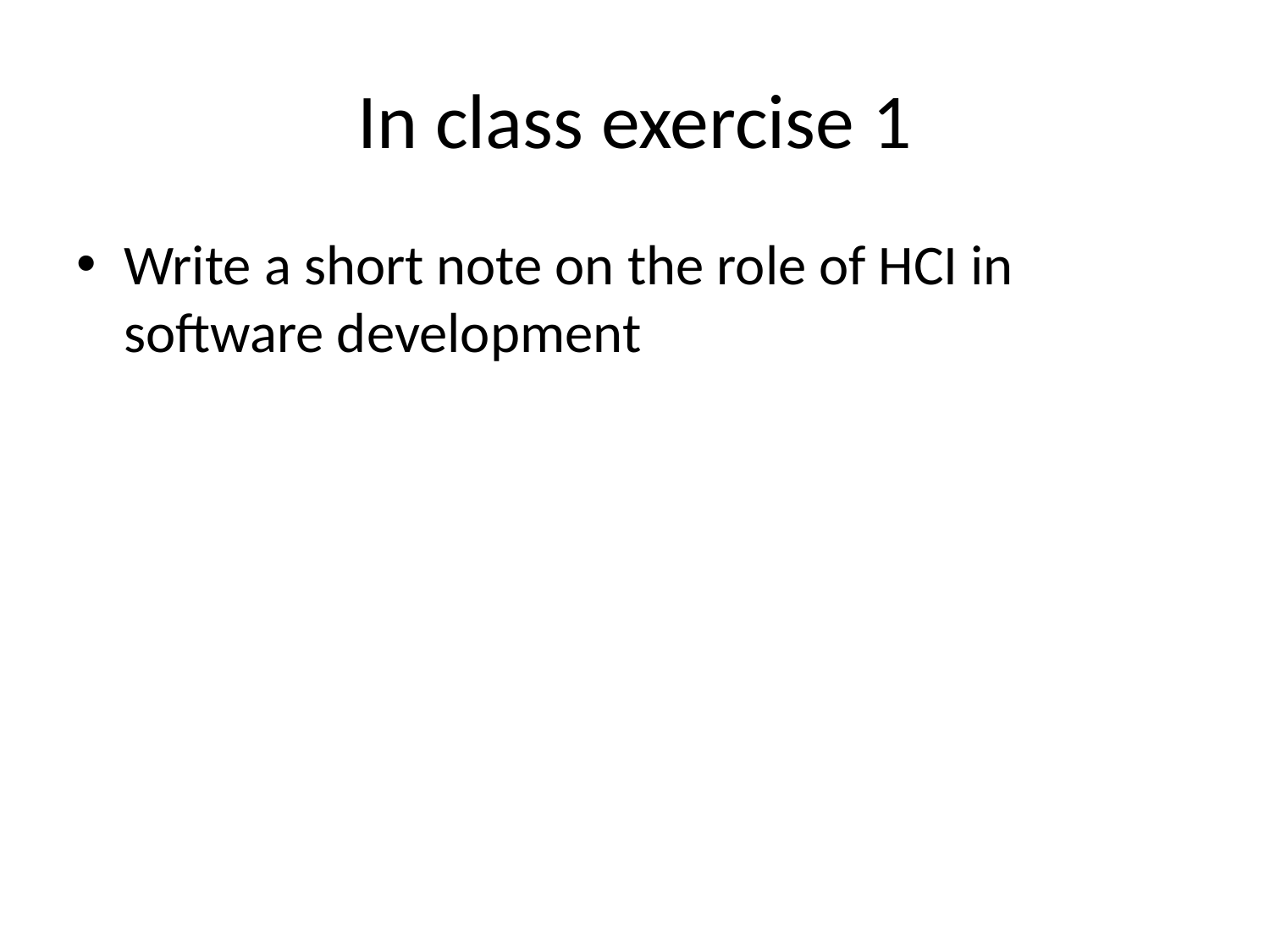

# In class exercise 1
Write a short note on the role of HCI in software development